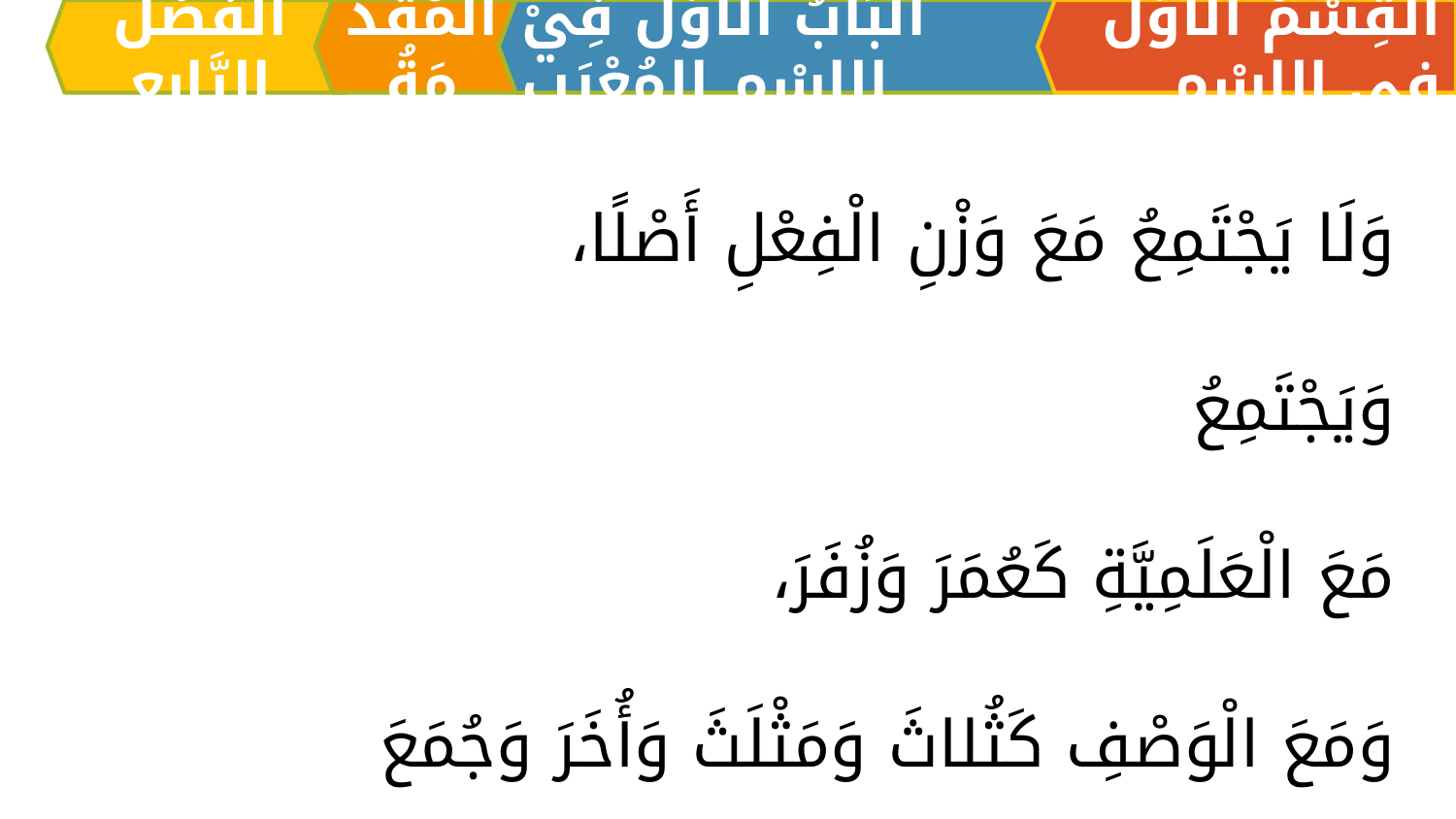

اَلْفَصْلُ الرَّابِعِ
الْمُقَدِّمَةُ
اَلبَابُ الْأَوَّلُ فِيْ الِاسْمِ المُعْرَبِ
القِسْمُ الْأَوَّلُ فِي الِاسْمِ
وَلَا يَجْتَمِعُ مَعَ وَزْنِ الْفِعْلِ أَصْلًا،
وَيَجْتَمِعُ
	مَعَ الْعَلَمِيَّةِ كَعُمَرَ وَزُفَرَ،
	وَمَعَ الْوَصْفِ كَثُلاثَ وَمَثْلَثَ وَأُخَرَ وَجُمَعَ